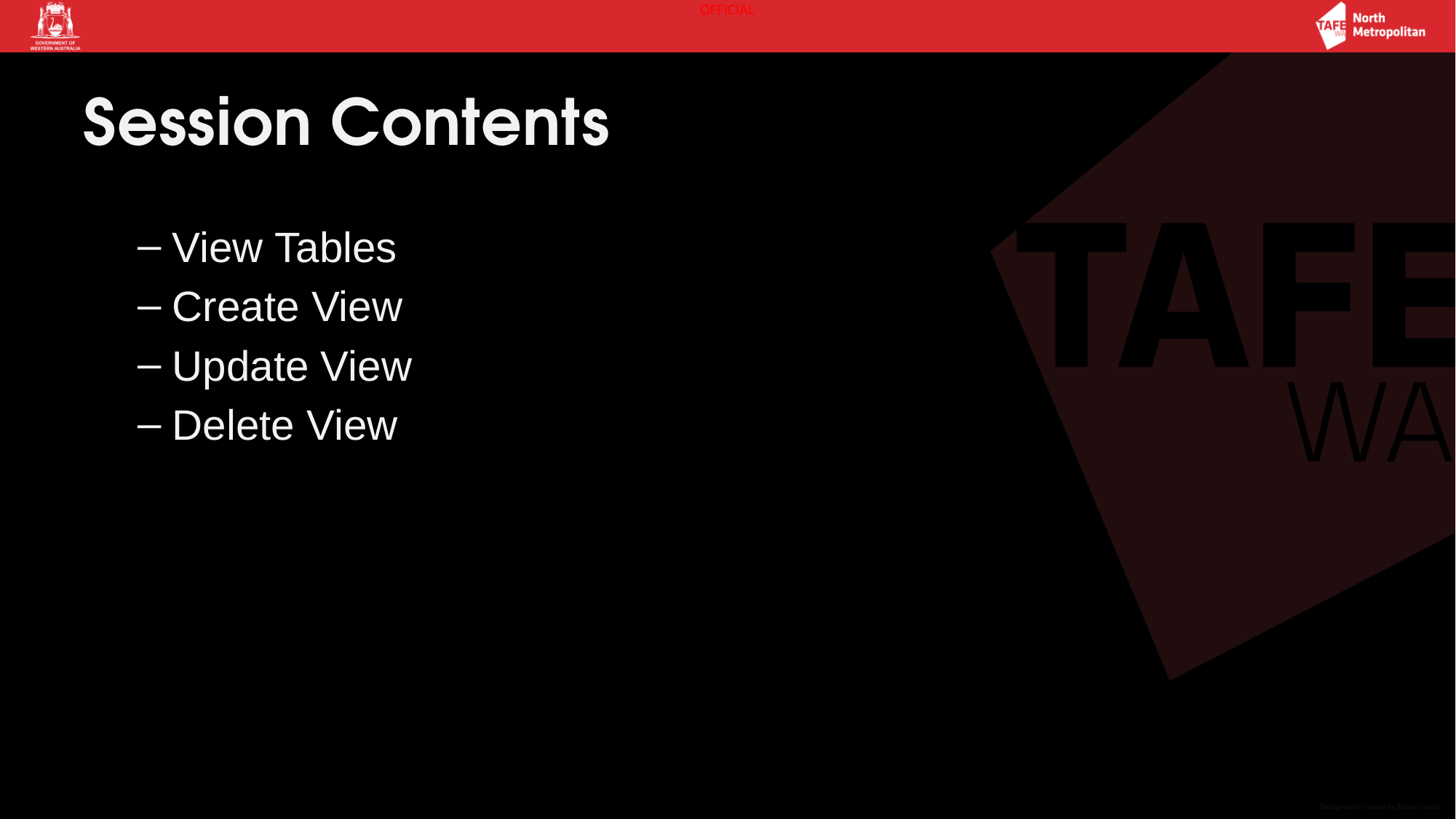

# Session Contents
View Tables
Create View
Update View
Delete View